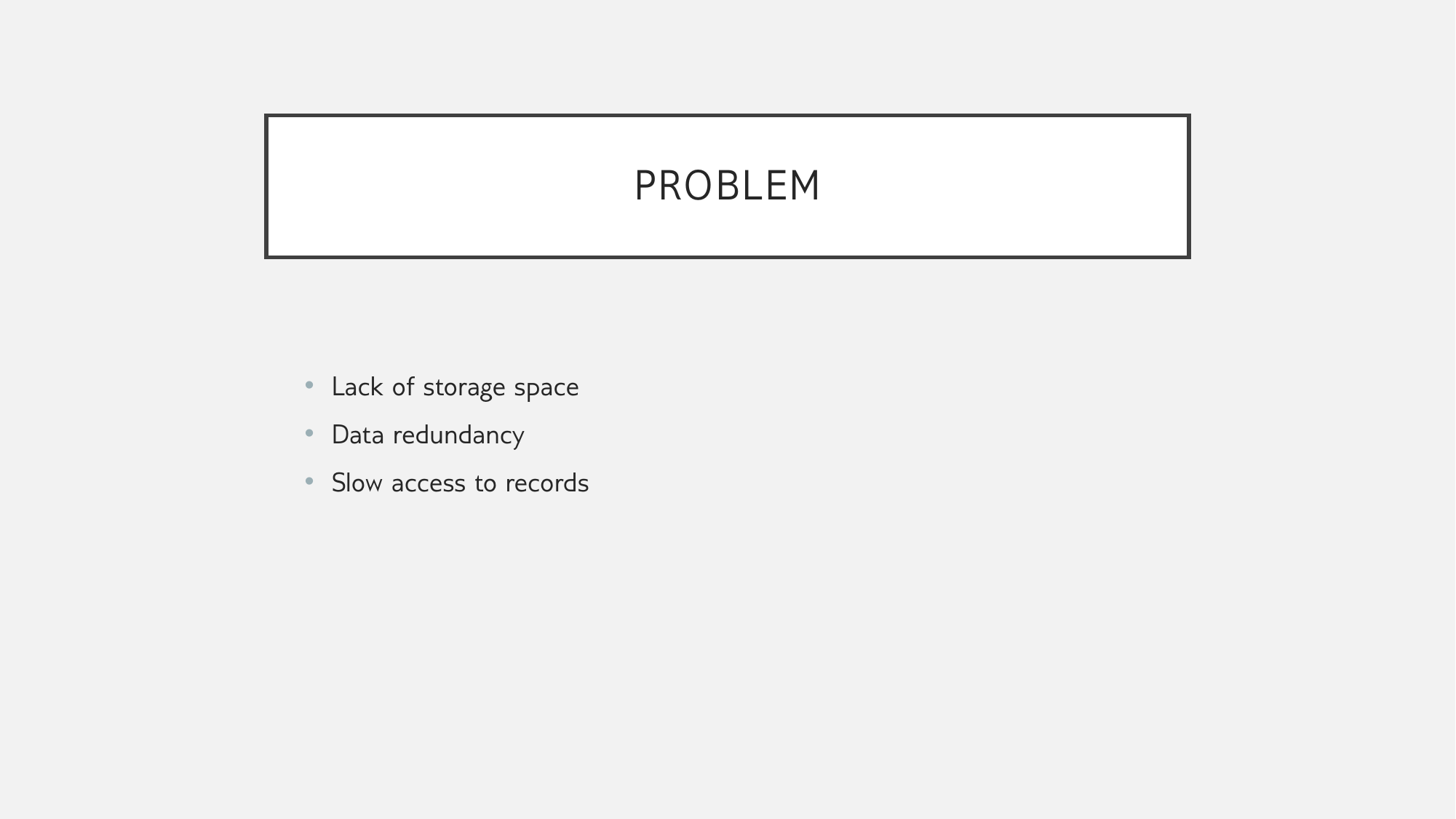

# PROBLEM

Lack of storage space
Data redundancy
Slow access to records